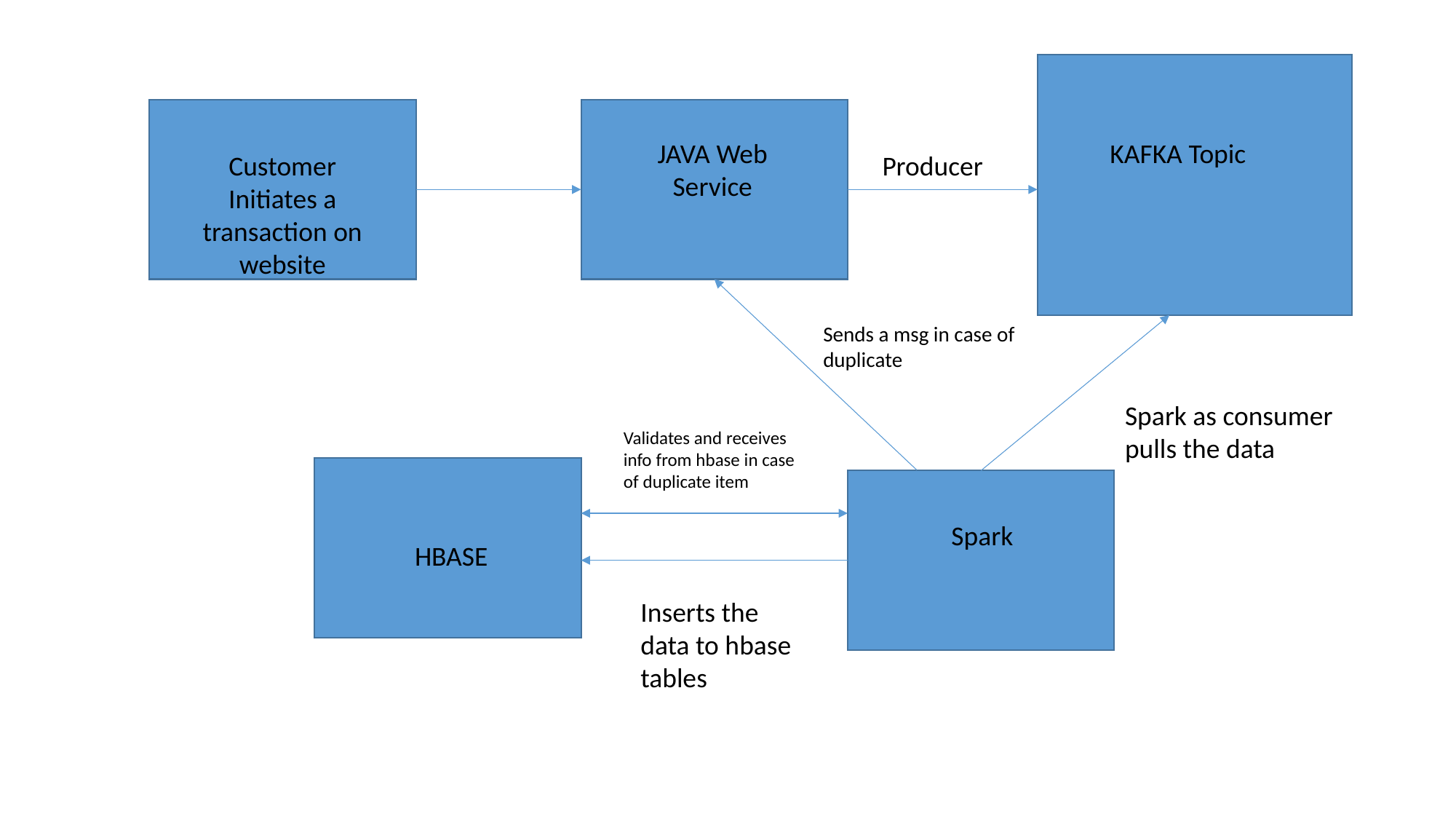

KAFKA Topic
JAVA Web Service
Customer Initiates a transaction on website
Producer
Sends a msg in case of duplicate
Spark as consumer pulls the data
Validates and receives info from hbase in case of duplicate item

Spark
HBASE
Inserts the data to hbase tables